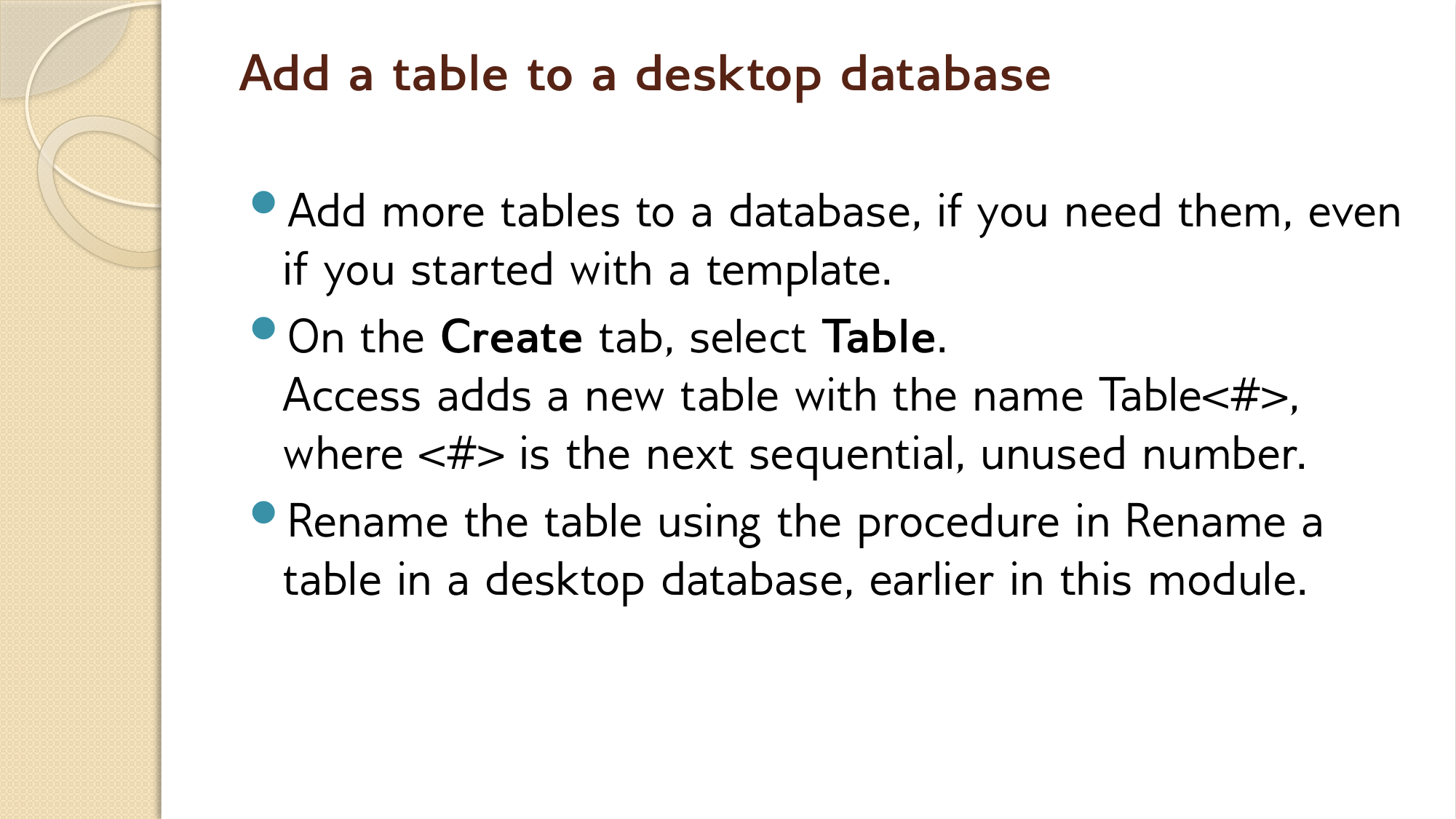

# Add a table to a desktop database
Add more tables to a database, if you need them, even if you started with a template.
On the Create tab, select Table.
Access adds a new table with the name Table<#>, where <#> is the next sequential, unused number.
Rename the table using the procedure in Rename a table in a desktop database, earlier in this module.